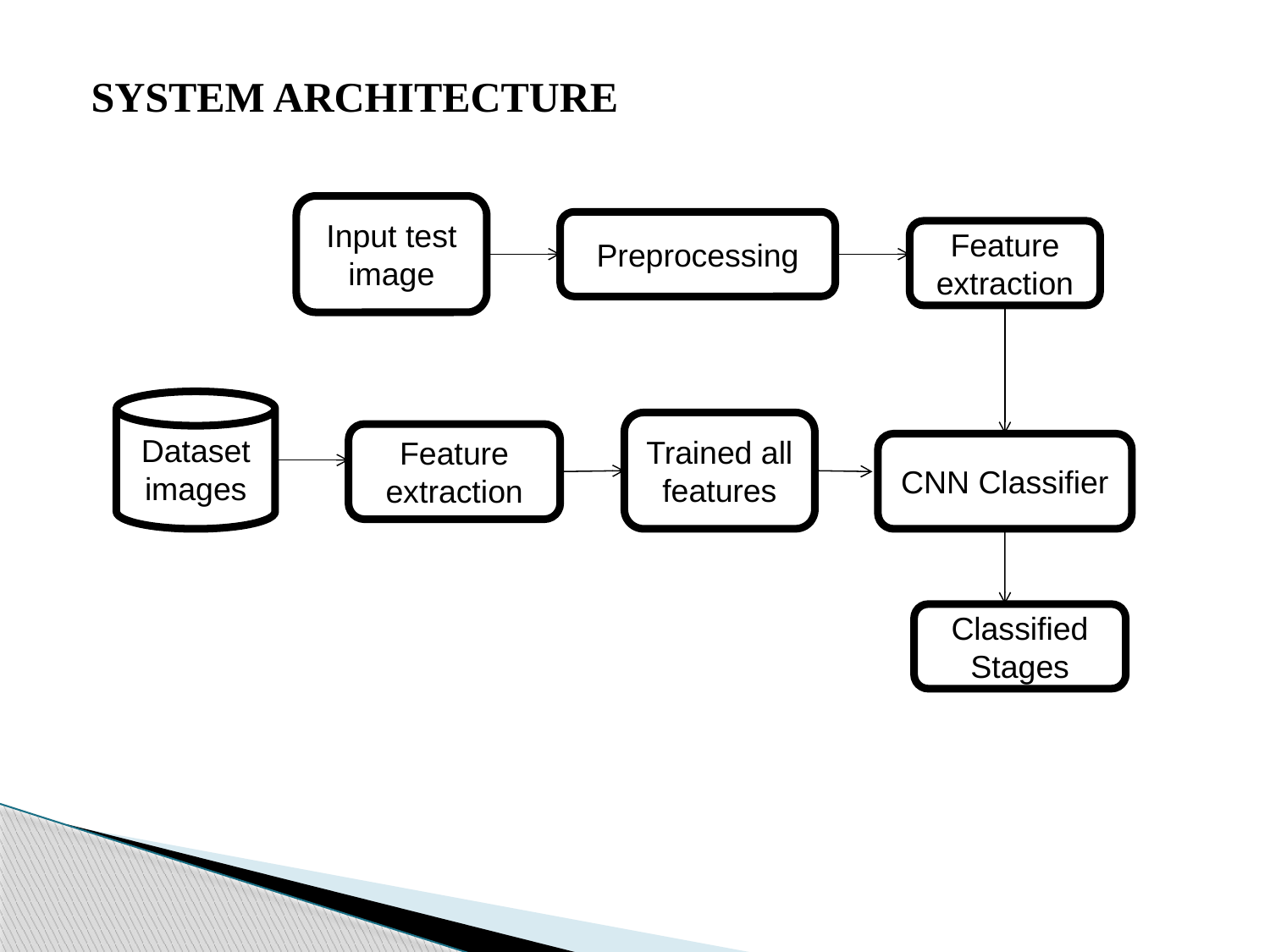

SYSTEM ARCHITECTURE

Input test image
Preprocessing
Feature extraction
Dataset images
Trained all features
Feature extraction
CNN Classifier
Classified Stages